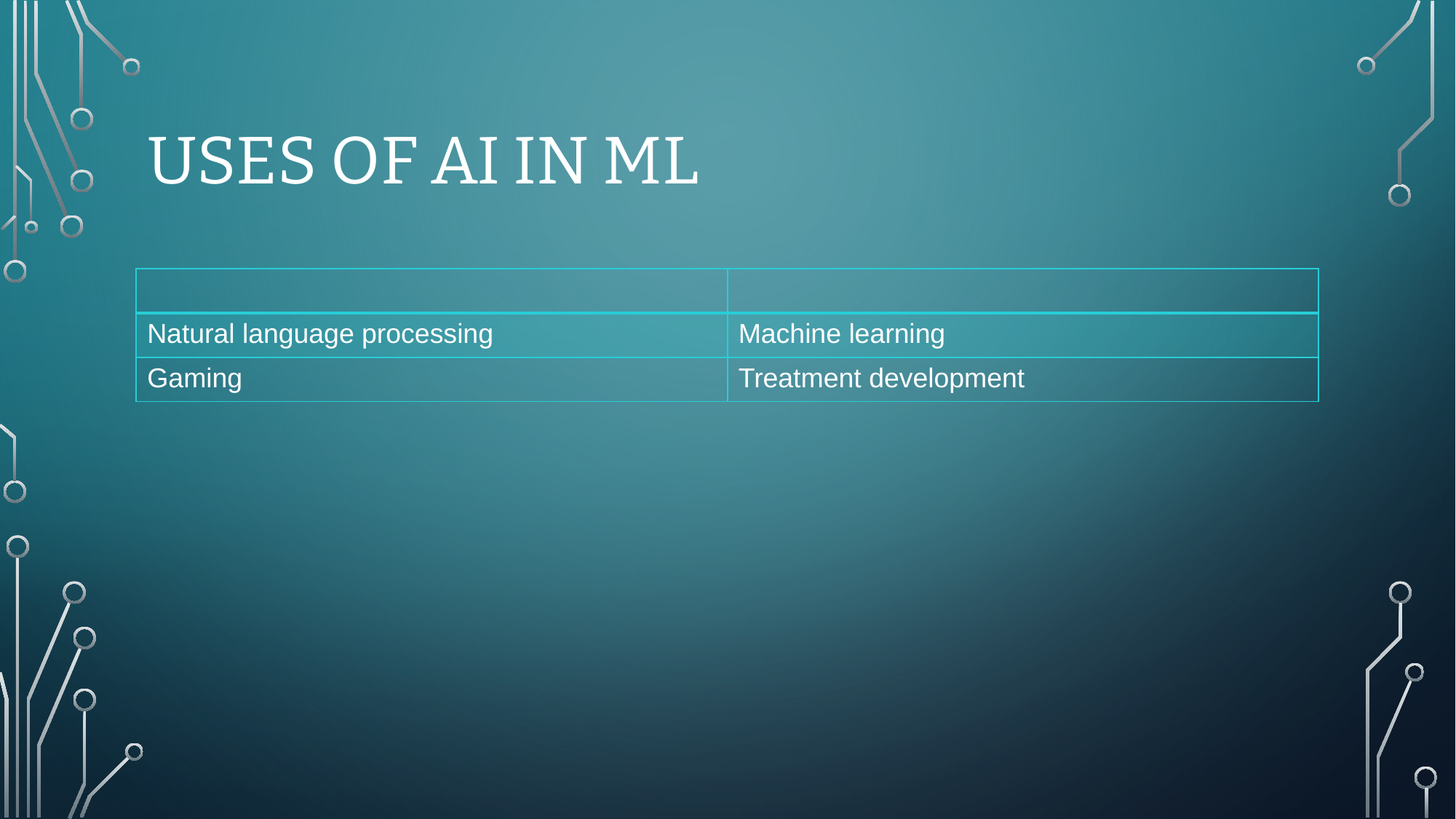

# Uses of ai in ml
|  |  |
| --- | --- |
| Natural language processing | Machine learning |
| Gaming | Treatment development |